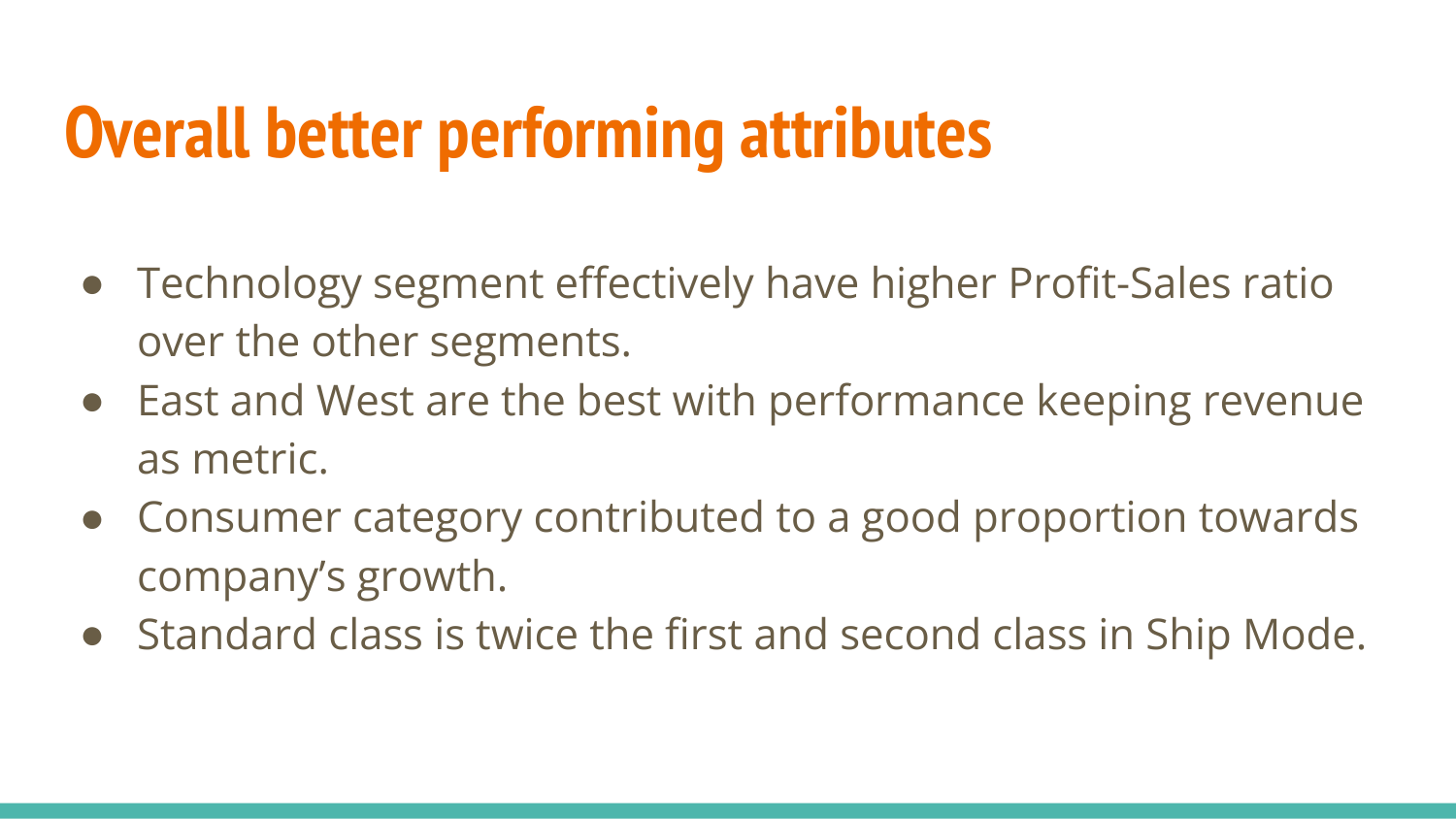

# Overall better performing attributes
Technology segment effectively have higher Profit-Sales ratio over the other segments.
East and West are the best with performance keeping revenue as metric.
Consumer category contributed to a good proportion towards company’s growth.
Standard class is twice the first and second class in Ship Mode.